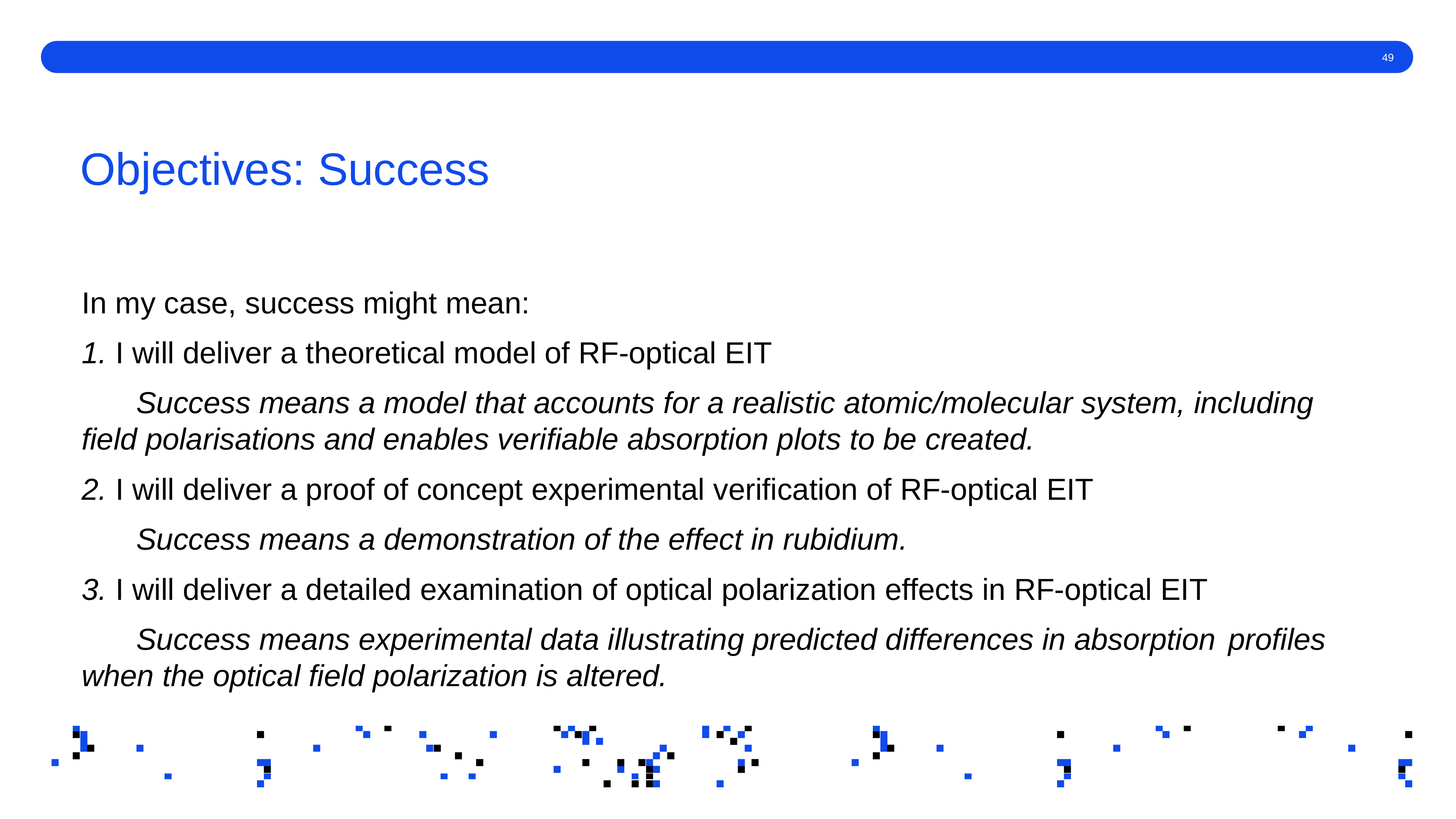

# Objectives: Success
In my case, success might mean:
1. I will deliver a theoretical model of RF-optical EIT
	Success means a model that accounts for a realistic atomic/molecular system, including 	field polarisations and enables verifiable absorption plots to be created.
2. I will deliver a proof of concept experimental verification of RF-optical EIT
	Success means a demonstration of the effect in rubidium.
3. I will deliver a detailed examination of optical polarization effects in RF-optical EIT
	Success means experimental data illustrating predicted differences in absorption 	profiles 	when the optical field polarization is altered.